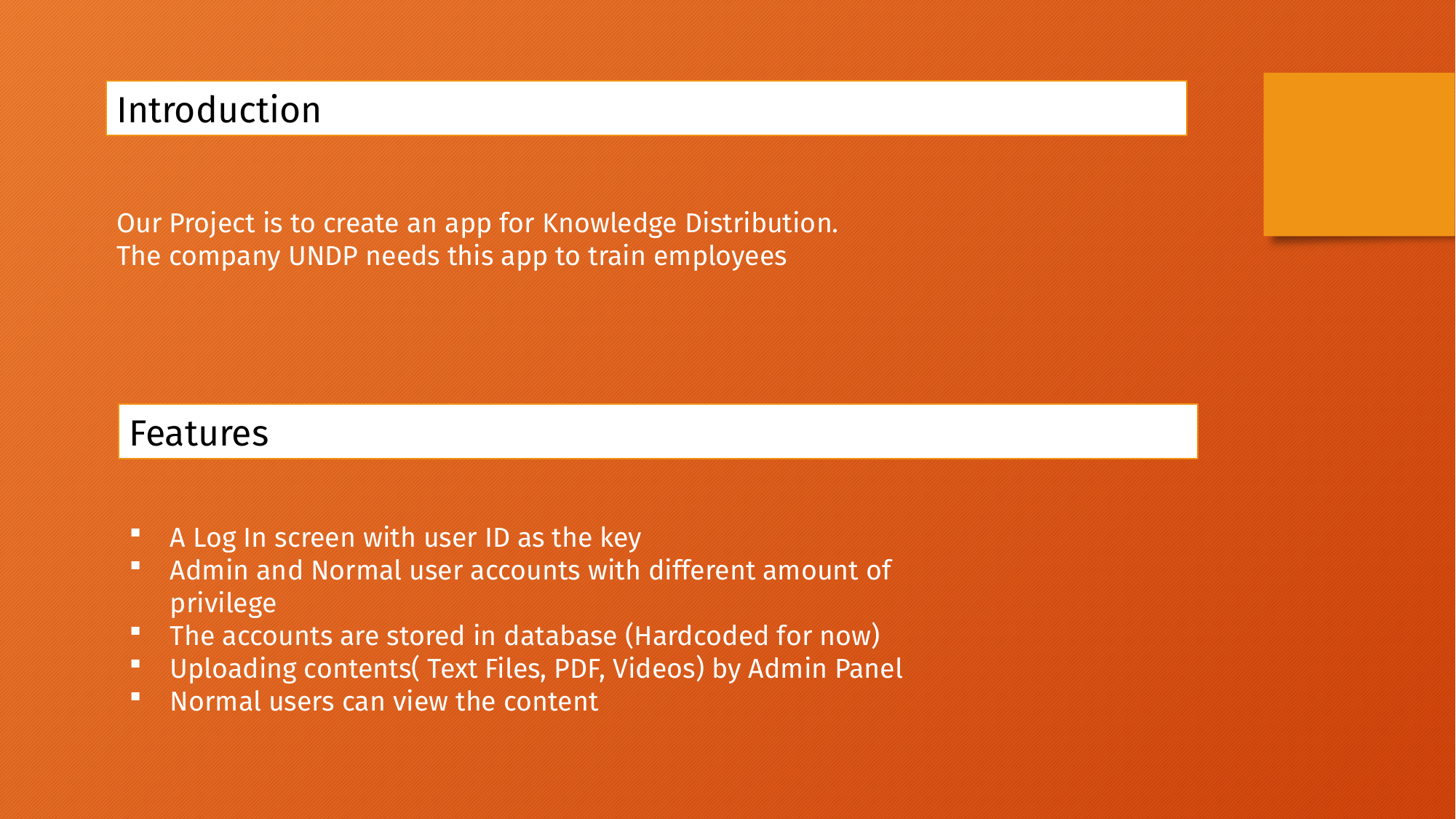

Introduction
Our Project is to create an app for Knowledge Distribution.
The company UNDP needs this app to train employees
Features
A Log In screen with user ID as the key
Admin and Normal user accounts with different amount of privilege
The accounts are stored in database (Hardcoded for now)
Uploading contents( Text Files, PDF, Videos) by Admin Panel
Normal users can view the content